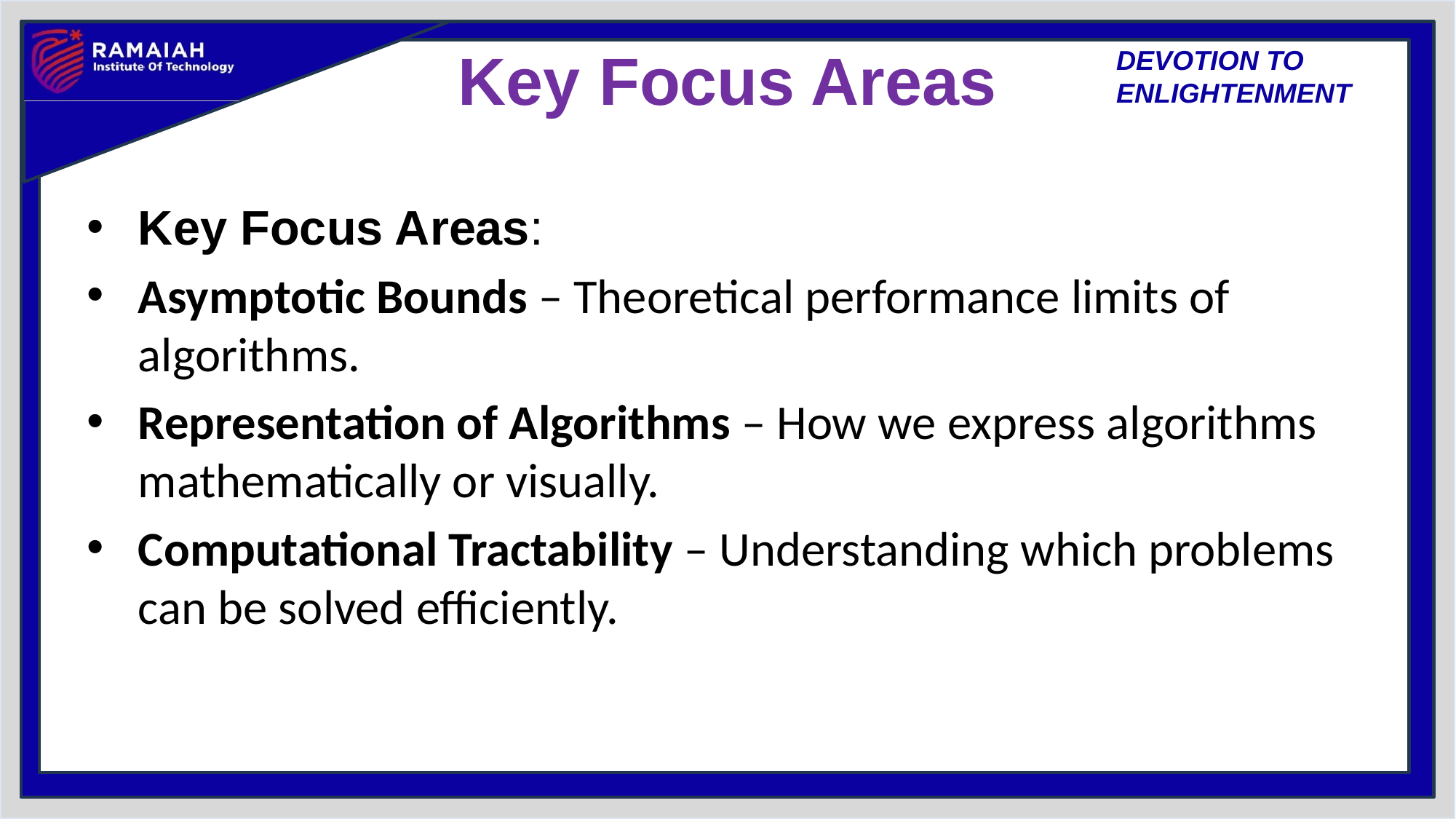

# Key Focus Areas
Key Focus Areas:
Asymptotic Bounds – Theoretical performance limits of algorithms.
Representation of Algorithms – How we express algorithms mathematically or visually.
Computational Tractability – Understanding which problems can be solved efficiently.